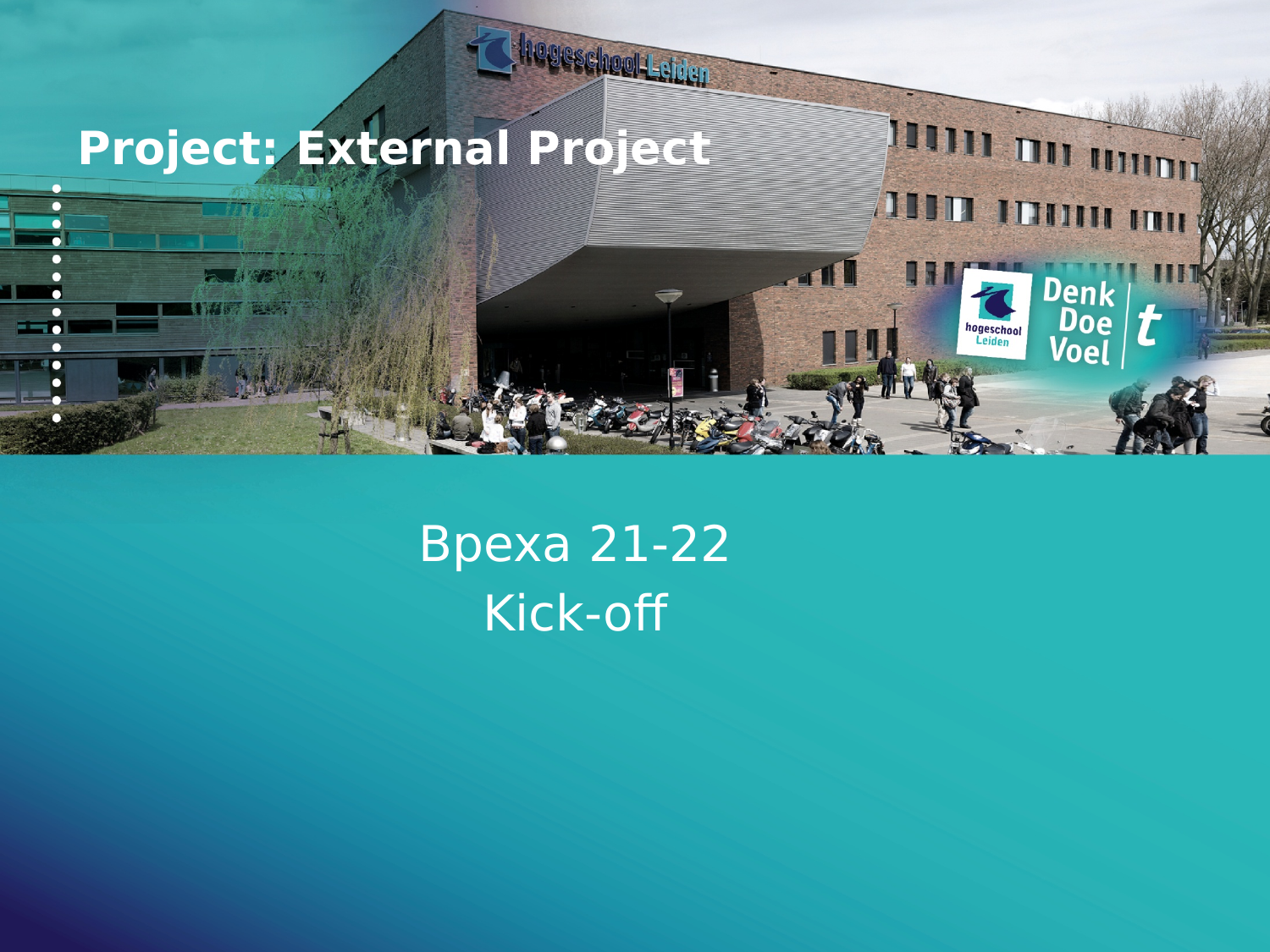

# Project: External Project
Bpexa 21-22
Kick-off